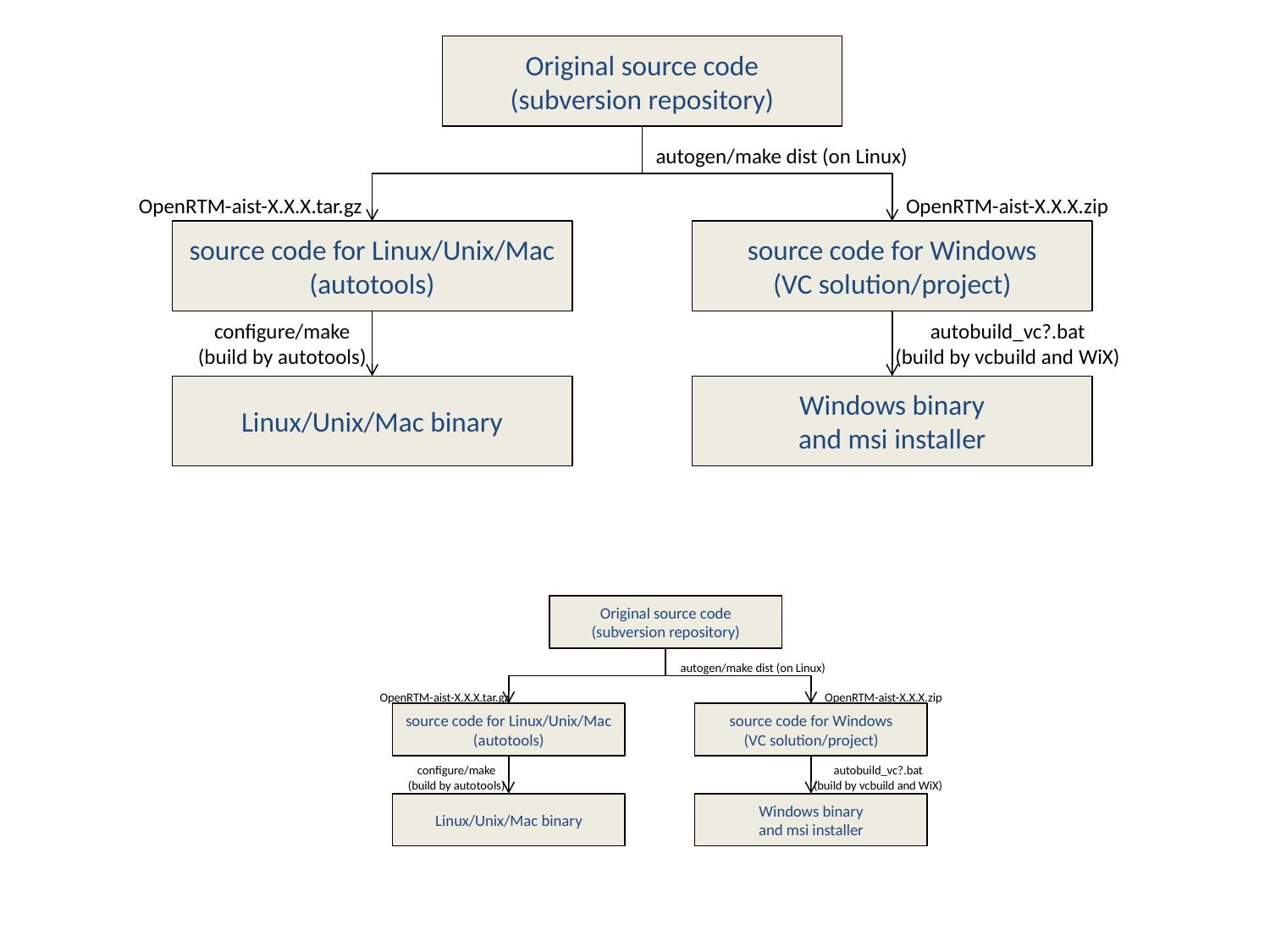

Original source code
(subversion repository)
autogen/make dist (on Linux)
OpenRTM-aist-X.X.X.tar.gz
OpenRTM-aist-X.X.X.zip
source code for Linux/Unix/Mac
(autotools)
source code for Windows
(VC solution/project)
configure/make
(build by autotools)
autobuild_vc?.bat
(build by vcbuild and WiX)
Linux/Unix/Mac binary
Windows binary
and msi installer
Original source code
(subversion repository)
autogen/make dist (on Linux)
OpenRTM-aist-X.X.X.tar.gz
OpenRTM-aist-X.X.X.zip
source code for Linux/Unix/Mac
(autotools)
source code for Windows
(VC solution/project)
configure/make
(build by autotools)
autobuild_vc?.bat
(build by vcbuild and WiX)
Linux/Unix/Mac binary
Windows binary
and msi installer